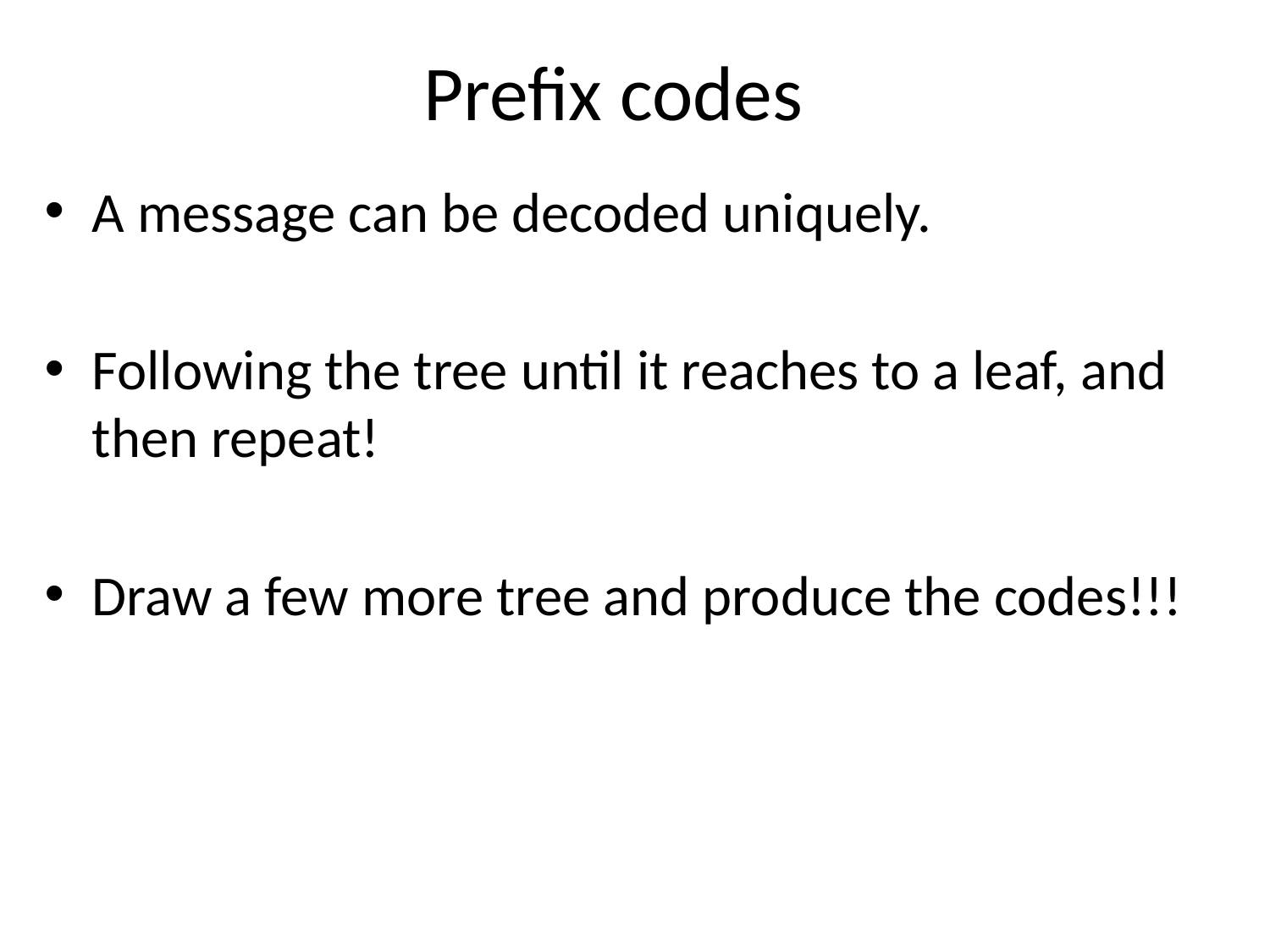

# Prefix codes
A message can be decoded uniquely.

Following the tree until it reaches to a leaf, and then repeat!

Draw a few more tree and produce the codes!!!